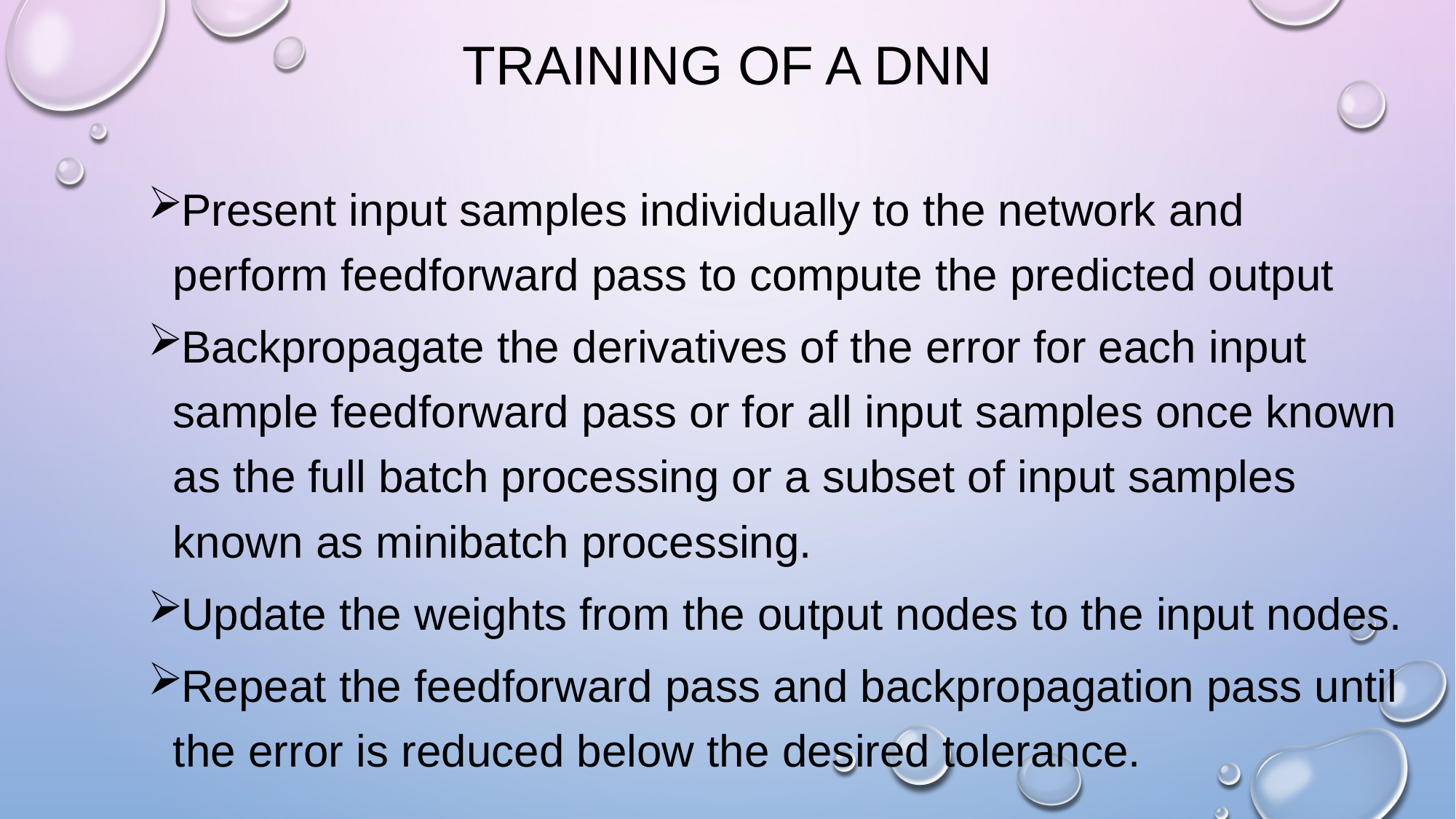

# Training of a dnn
Present input samples individually to the network and perform feedforward pass to compute the predicted output
Backpropagate the derivatives of the error for each input sample feedforward pass or for all input samples once known as the full batch processing or a subset of input samples known as minibatch processing.
Update the weights from the output nodes to the input nodes.
Repeat the feedforward pass and backpropagation pass until the error is reduced below the desired tolerance.